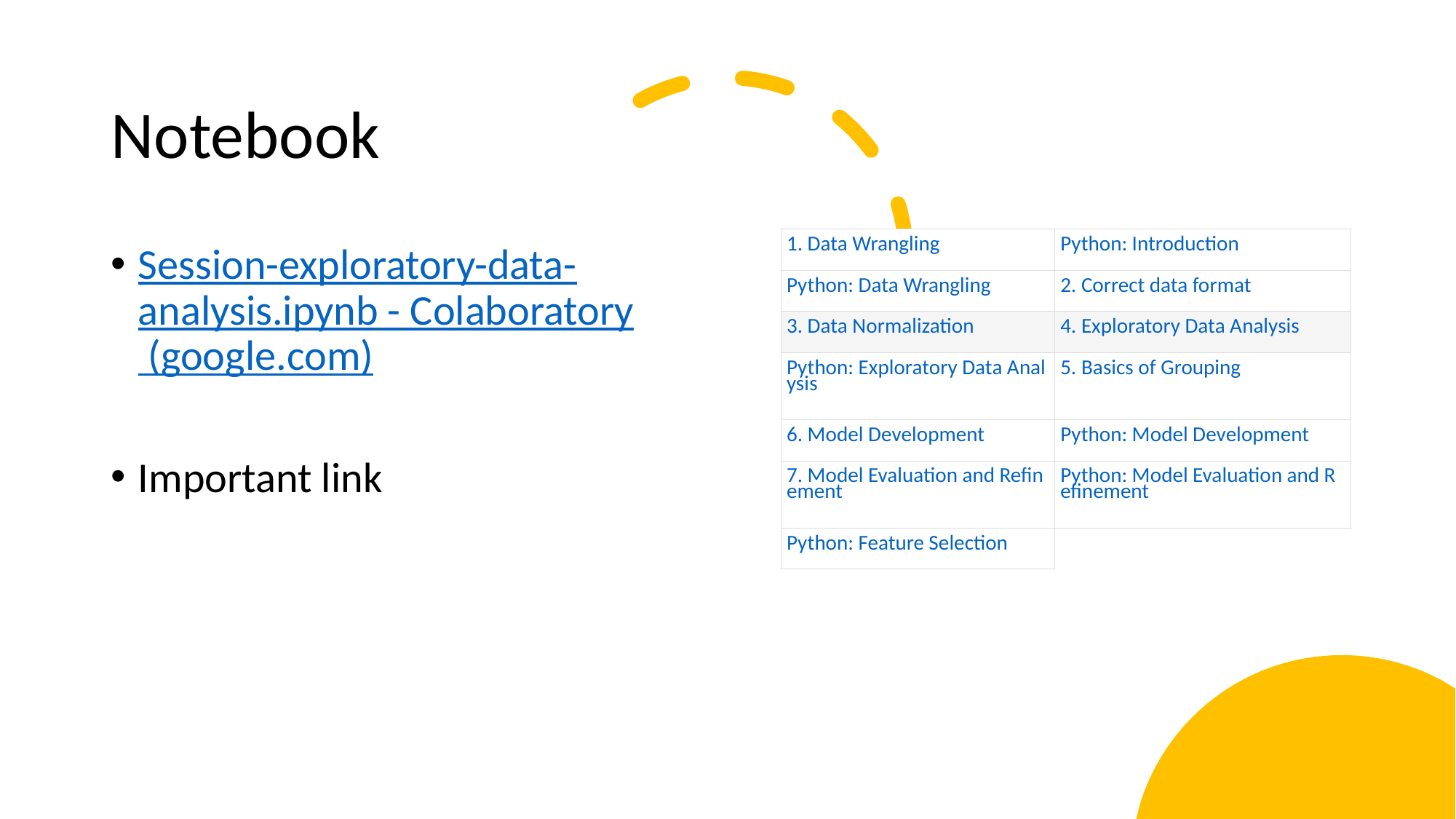

# Notebook

| 1. Data Wrangling | Python: Introduction |
| --- | --- |
| Python: Data Wrangling | 2. Correct data format |
| 3. Data Normalization | 4. Exploratory Data Analysis |
| Python: Exploratory Data Analysis | 5. Basics of Grouping |
| 6. Model Development | Python: Model Development |
| 7. Model Evaluation and Refinement | Python: Model Evaluation and Refinement |
| Python: Feature Selection |  |
Session-exploratory-data-analysis.ipynb - Colaboratory (google.com)

Important link